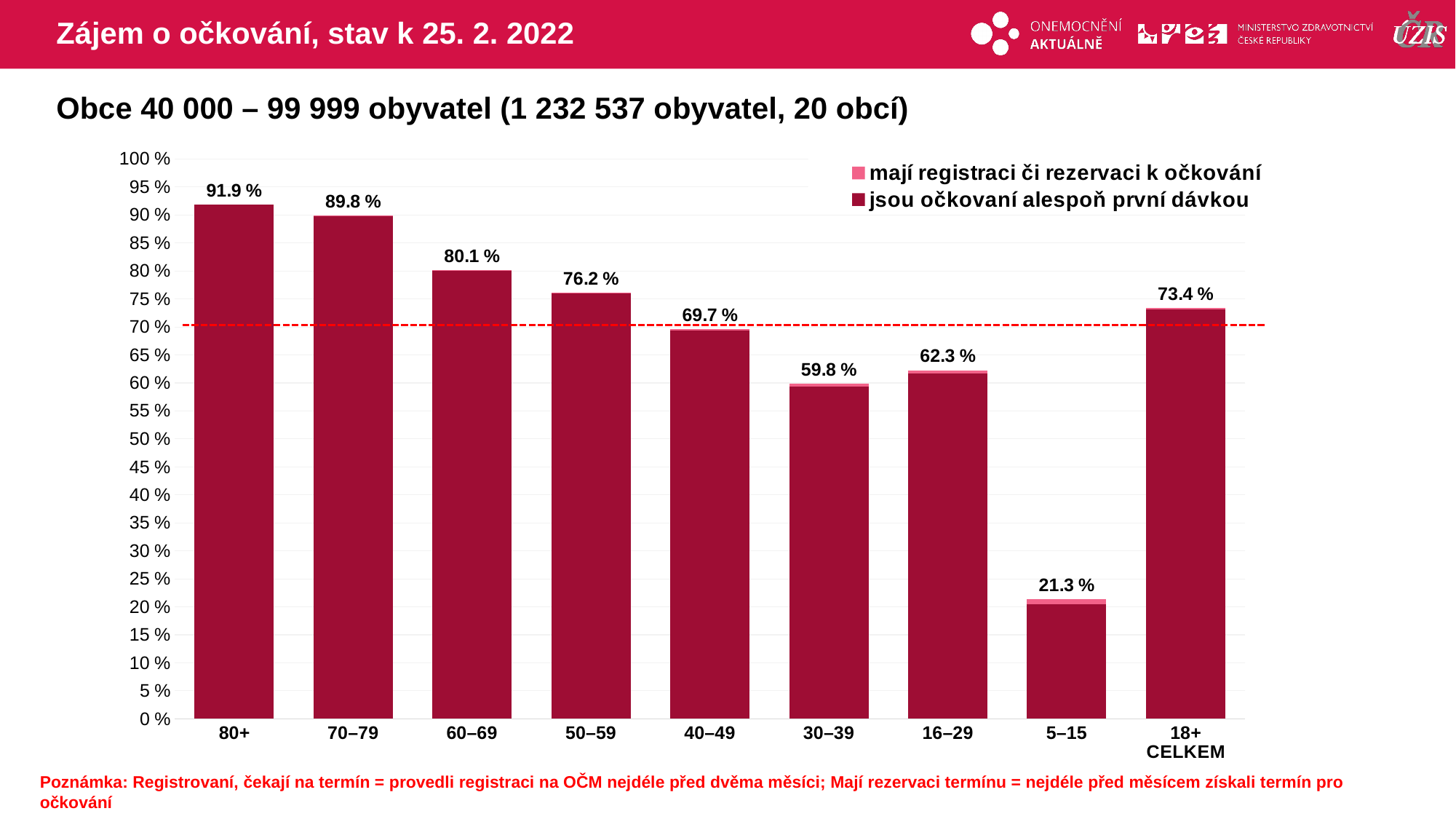

# Zájem o očkování, stav k 25. 2. 2022
Obce 40 000 – 99 999 obyvatel (1 232 537 obyvatel, 20 obcí)

### Chart

| Category | mají registraci či rezervaci k očkování | jsou očkovaní alespoň první dávkou |
|---|---|---|
| 80+ | 91.89245 | 91.8081041 |
| 70–79 | 89.84927 | 89.7792182 |
| 60–69 | 80.14701 | 80.0106222 |
| 50–59 | 76.15957 | 75.93407 |
| 40–49 | 69.67219 | 69.4034084 |
| 30–39 | 59.84011 | 59.3357978 |
| 16–29 | 62.26095 | 61.6518477 |
| 5–15 | 21.32413 | 20.4417616 |
| 18+ CELKEM | 73.42495 | 73.1296865 |
Poznámka: Registrovaní, čekají na termín = provedli registraci na OČM nejdéle před dvěma měsíci; Mají rezervaci termínu = nejdéle před měsícem získali termín pro očkování